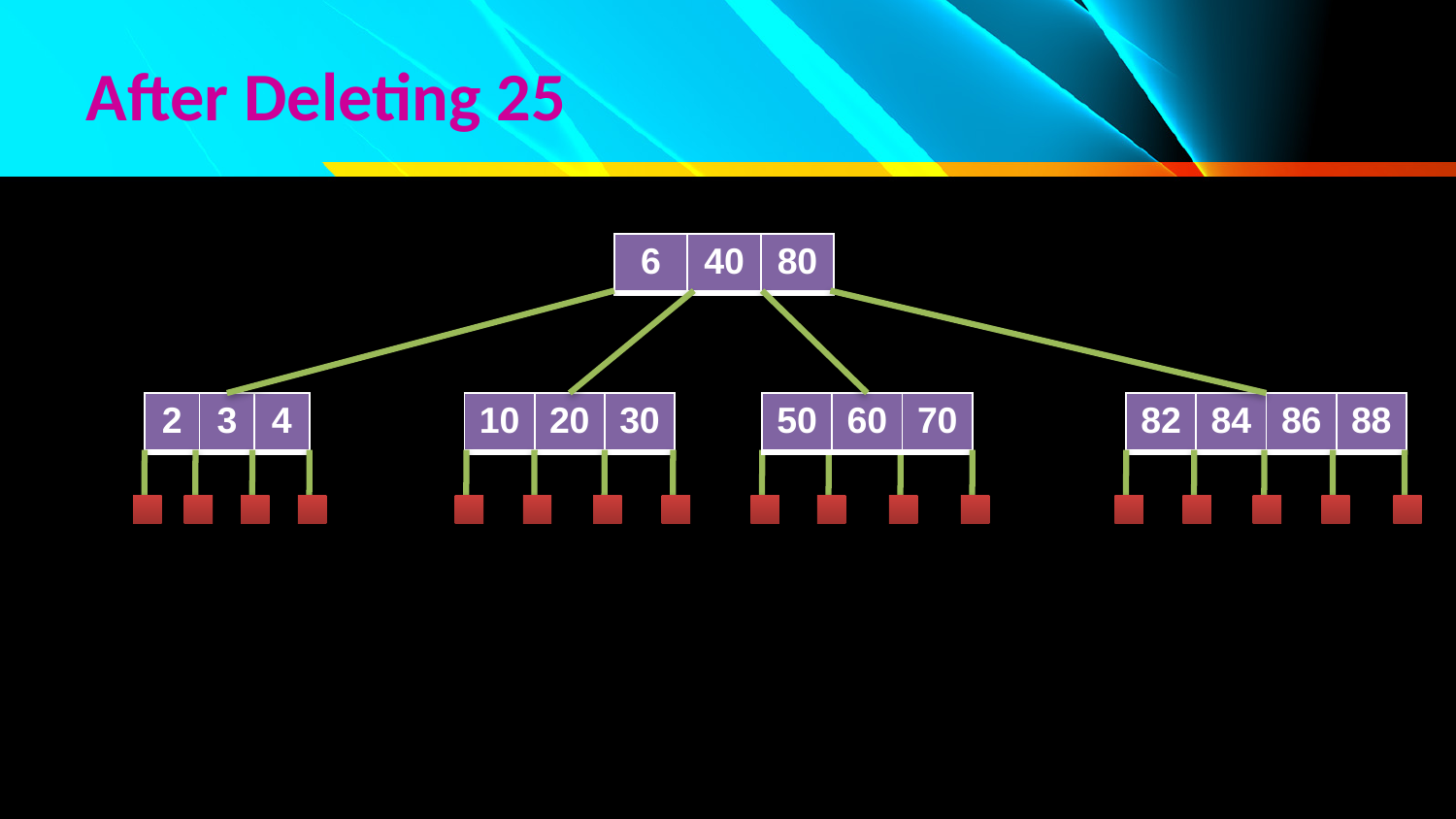

# After Deleting 25
| 6 | 40 | 80 |
| --- | --- | --- |
| 2 | 3 | 4 |
| --- | --- | --- |
| 10 | 20 | 30 |
| --- | --- | --- |
| 50 | 60 | 70 |
| --- | --- | --- |
| 82 | 84 | 86 | 88 |
| --- | --- | --- | --- |